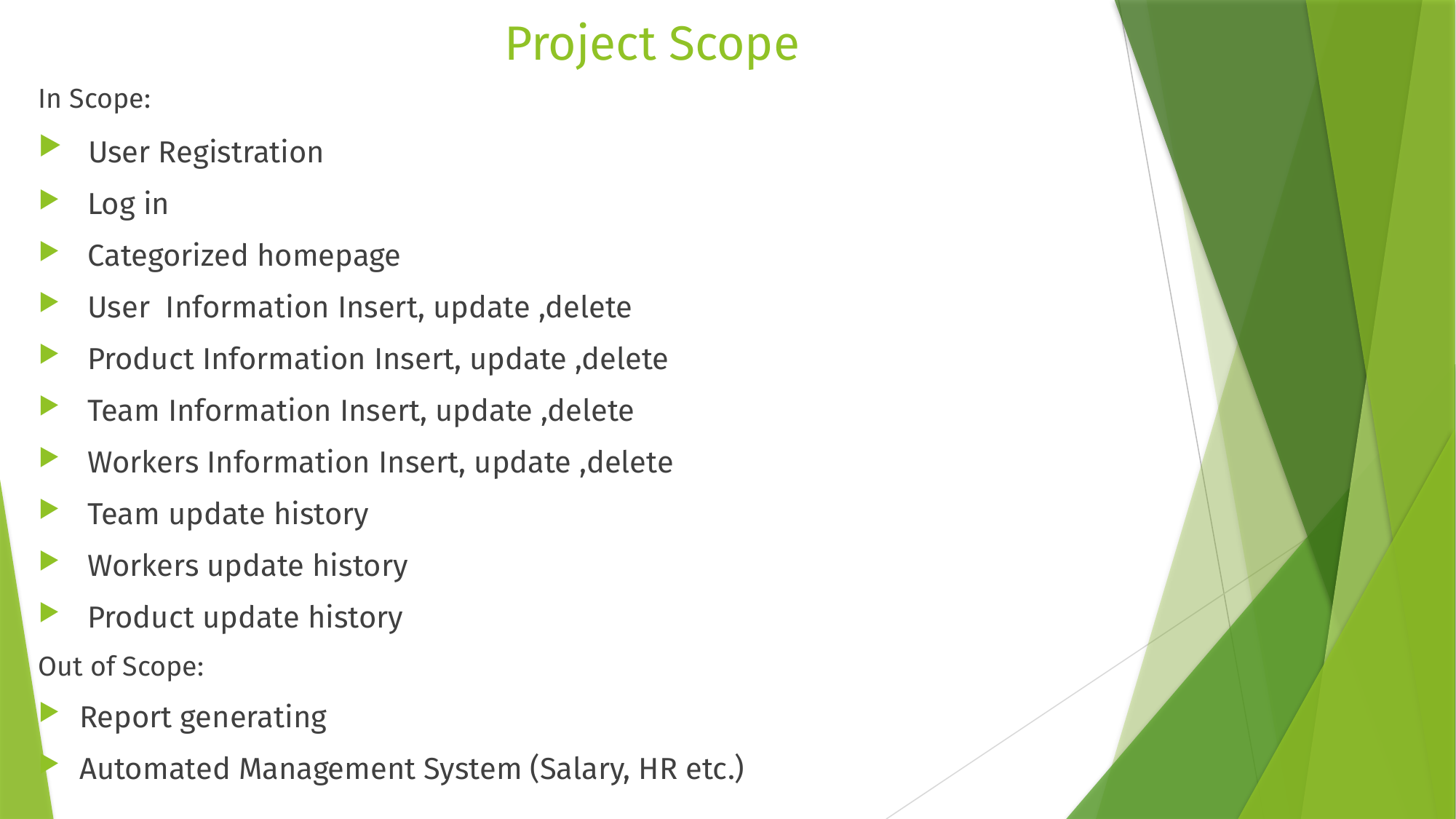

# Project Scope
In Scope:
 User Registration
 Log in
 Categorized homepage
 User  Information Insert, update ,delete
 Product Information Insert, update ,delete
 Team Information Insert, update ,delete
 Workers Information Insert, update ,delete
 Team update history
 Workers update history
 Product update history
Out of Scope:
Report generating
Automated Management System (Salary, HR etc.)